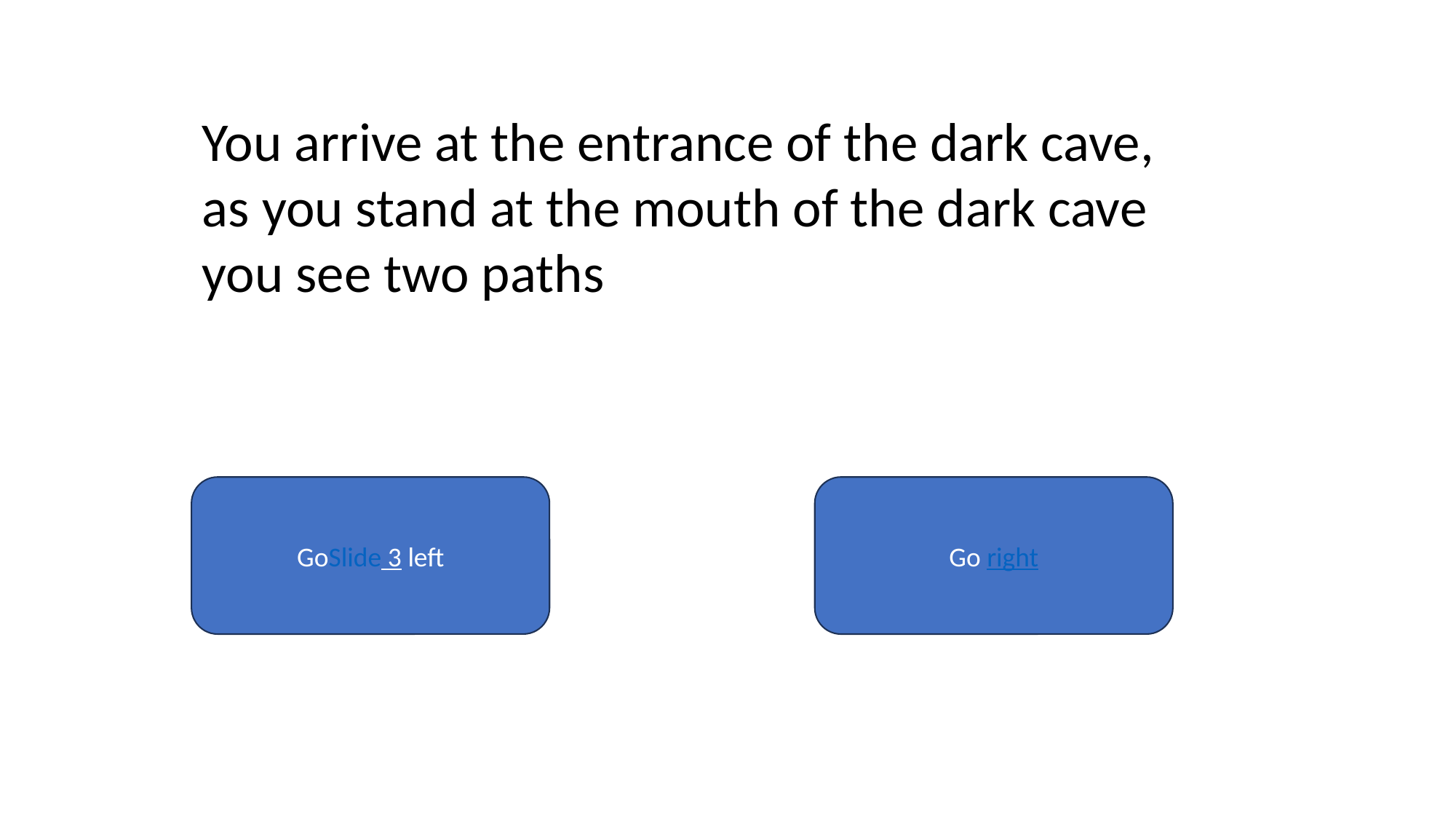

You arrive at the entrance of the dark cave, as you stand at the mouth of the dark cave you see two paths
Go right
GoSlide 3 left